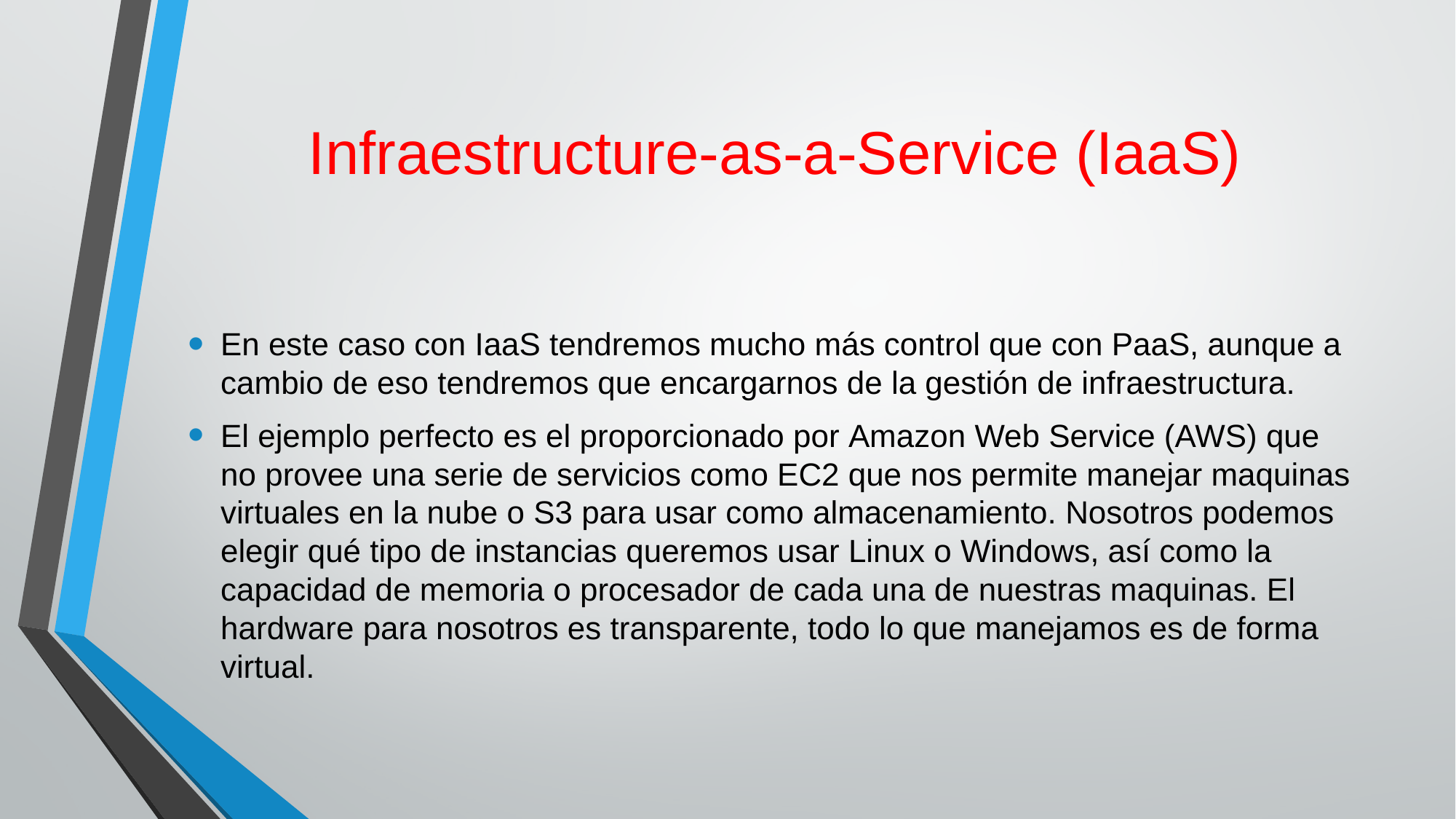

# Infraestructure-as-a-Service (IaaS)
En este caso con IaaS tendremos mucho más control que con PaaS, aunque a cambio de eso tendremos que encargarnos de la gestión de infraestructura.
El ejemplo perfecto es el proporcionado por Amazon Web Service (AWS) que no provee una serie de servicios como EC2 que nos permite manejar maquinas virtuales en la nube o S3 para usar como almacenamiento. Nosotros podemos elegir qué tipo de instancias queremos usar Linux o Windows, así como la capacidad de memoria o procesador de cada una de nuestras maquinas. El hardware para nosotros es transparente, todo lo que manejamos es de forma virtual.